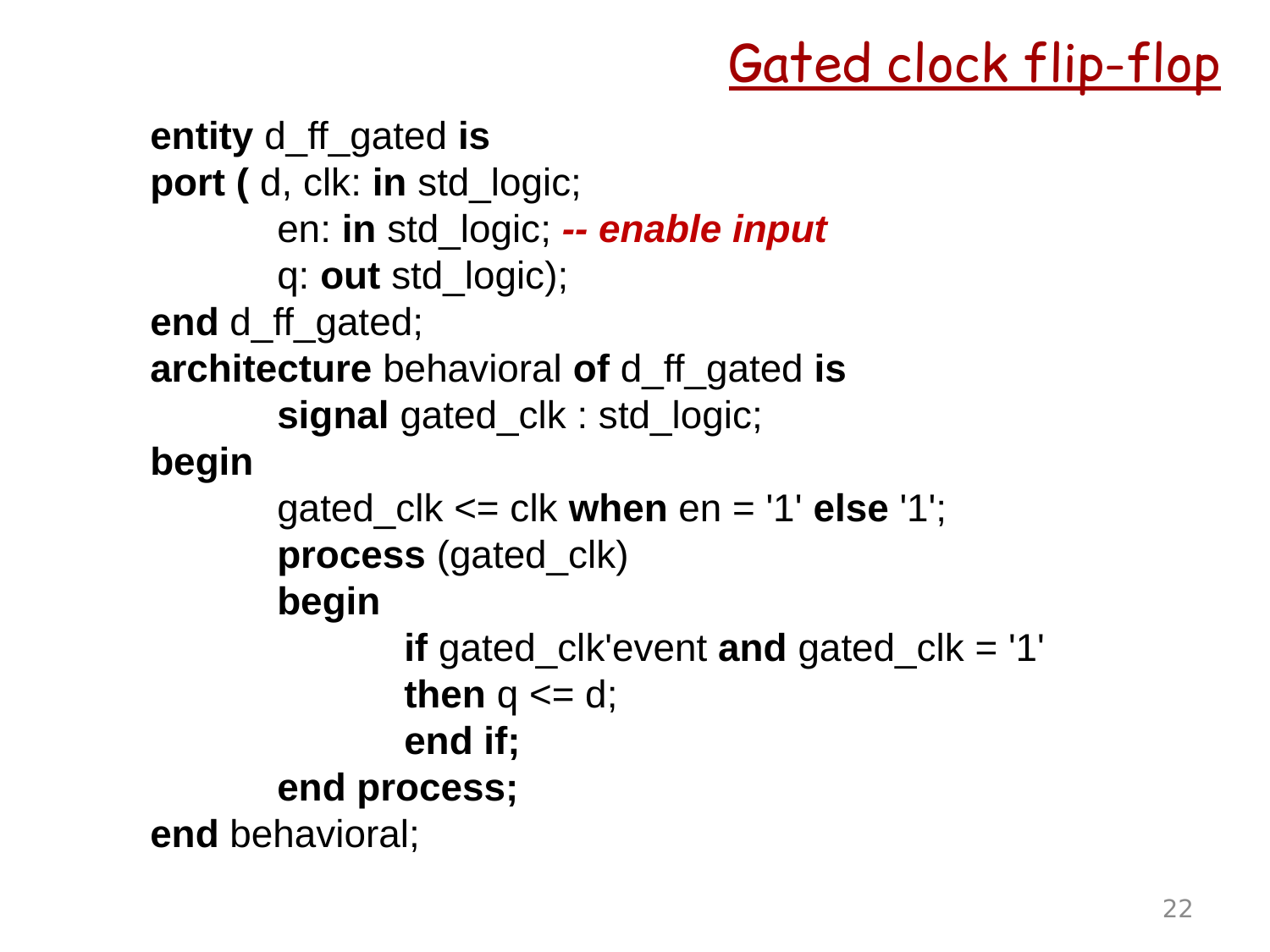

# Gated clock flip-flop
entity d_ff_gated is
port ( d, clk: in std_logic;
	en: in std_logic; -- enable input
	q: out std_logic);
end d_ff_gated;
architecture behavioral of d_ff_gated is
	signal gated_clk : std_logic;
begin
	gated_clk <= clk when en = '1' else '1';
	process (gated_clk)
	begin
		if gated_clk'event and gated_clk = '1'
		then q <= d;
		end if;
	end process;
end behavioral;

22